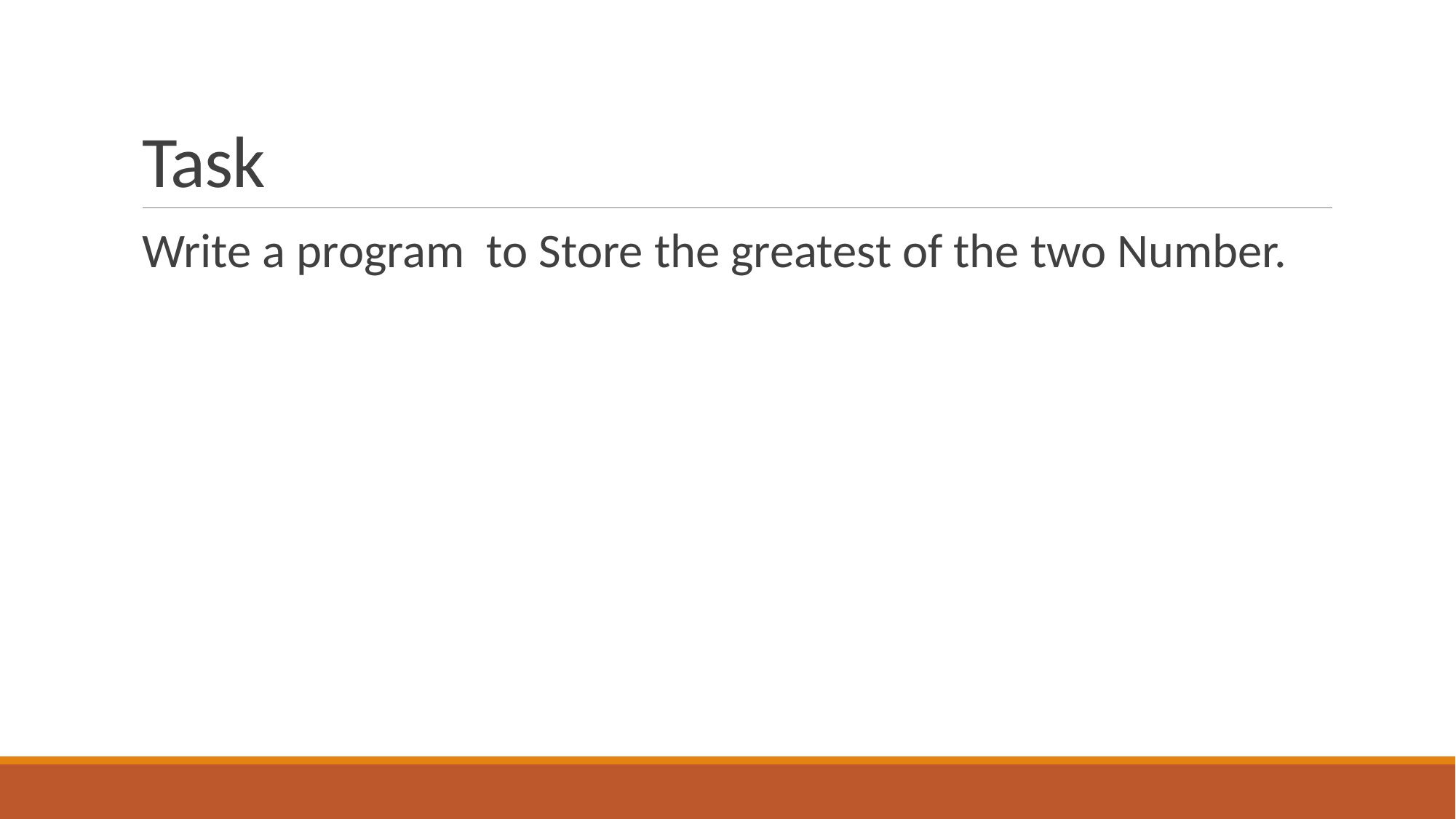

# Task
Write a program  to Store the greatest of the two Number.